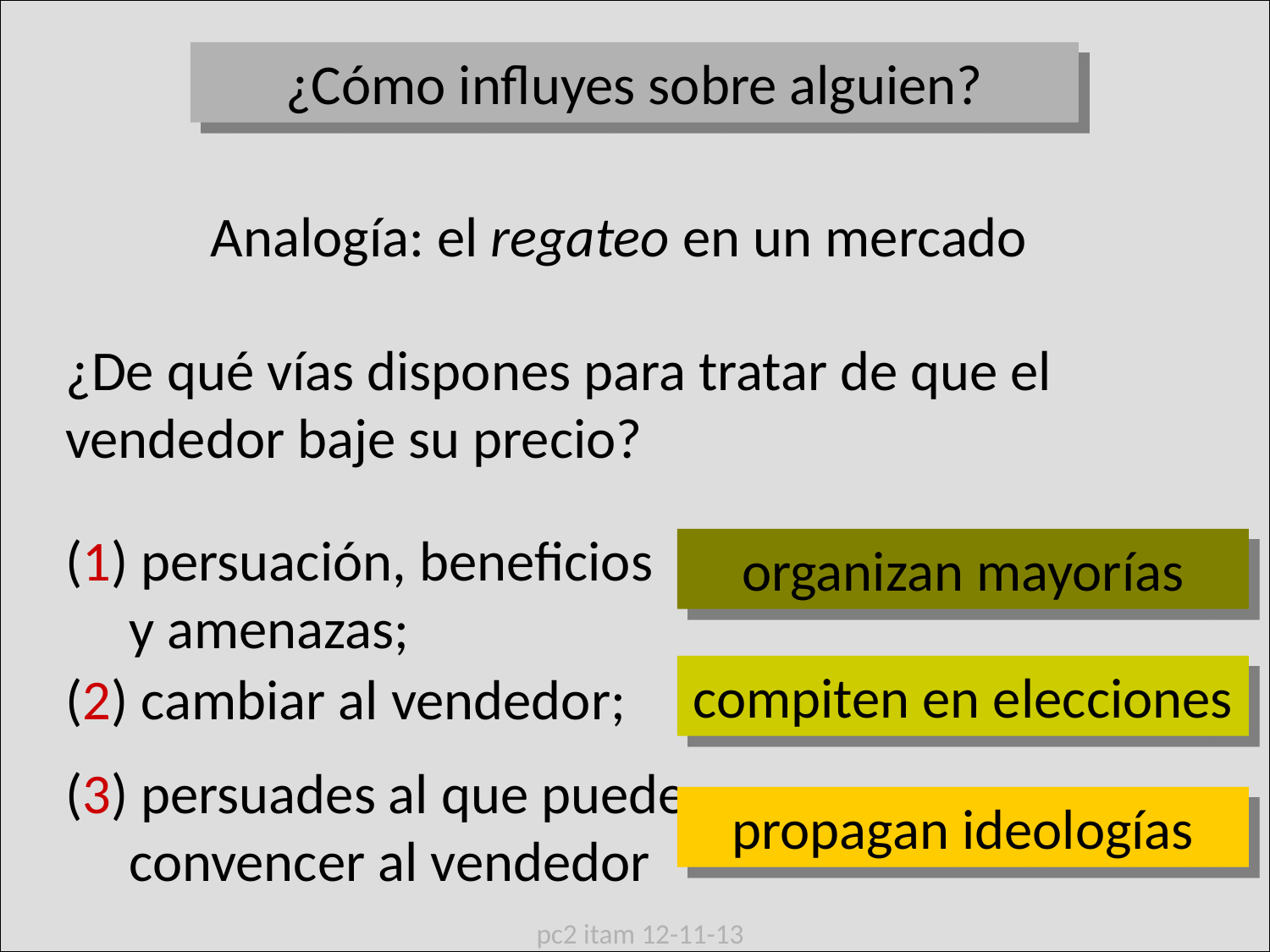

¿Cómo influyes sobre alguien?
Analogía: el regateo en un mercado
¿De qué vías dispones para tratar de que el vendedor baje su precio?
(1) persuación, beneficios
     y amenazas;
organizan mayorías
compiten en elecciones
(2) cambiar al vendedor;
(3) persuades al que puede
     convencer al vendedor
propagan ideologías